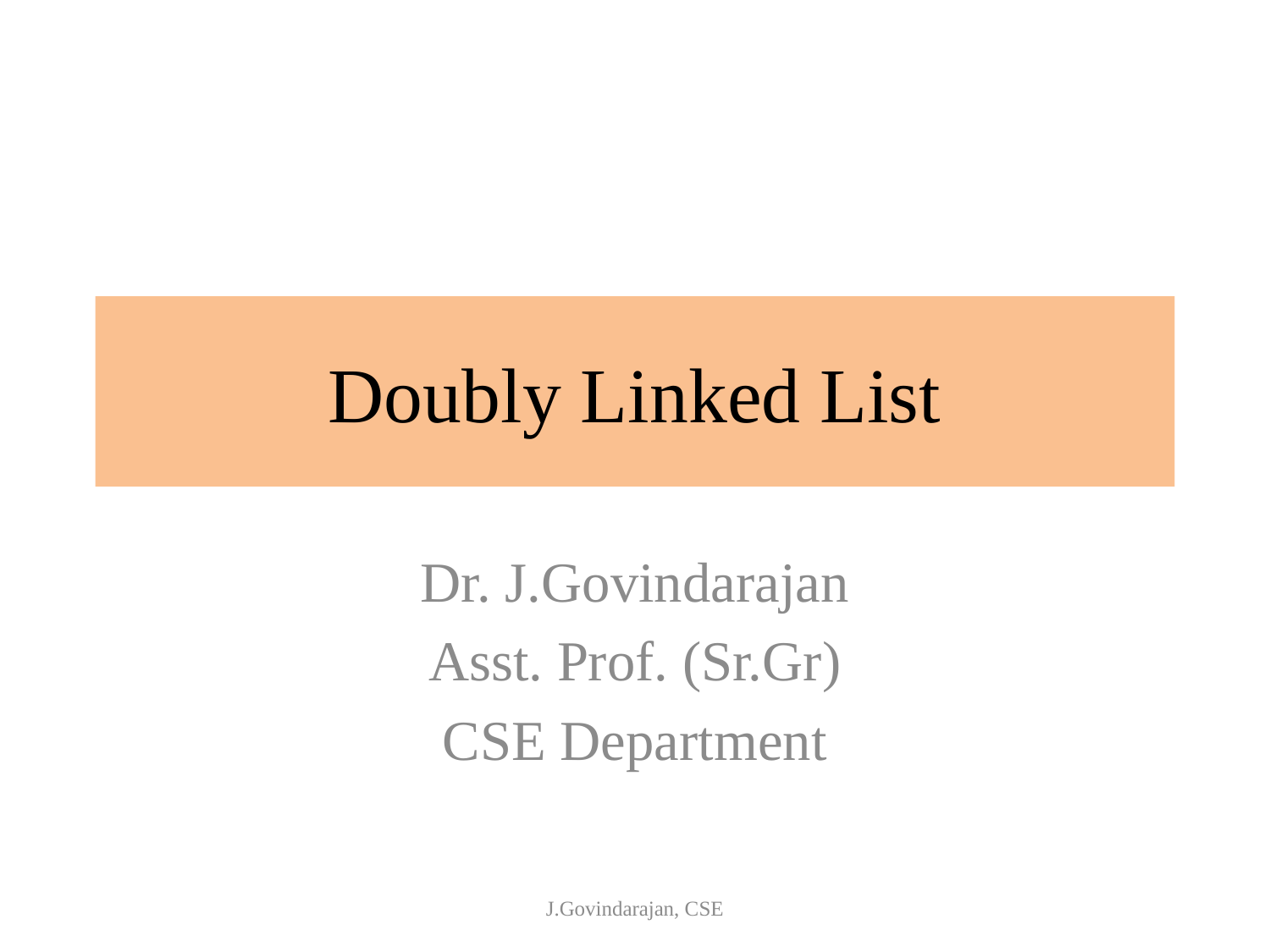

# Doubly Linked List
Dr. J.Govindarajan
Asst. Prof. (Sr.Gr)
CSE Department
J.Govindarajan, CSE